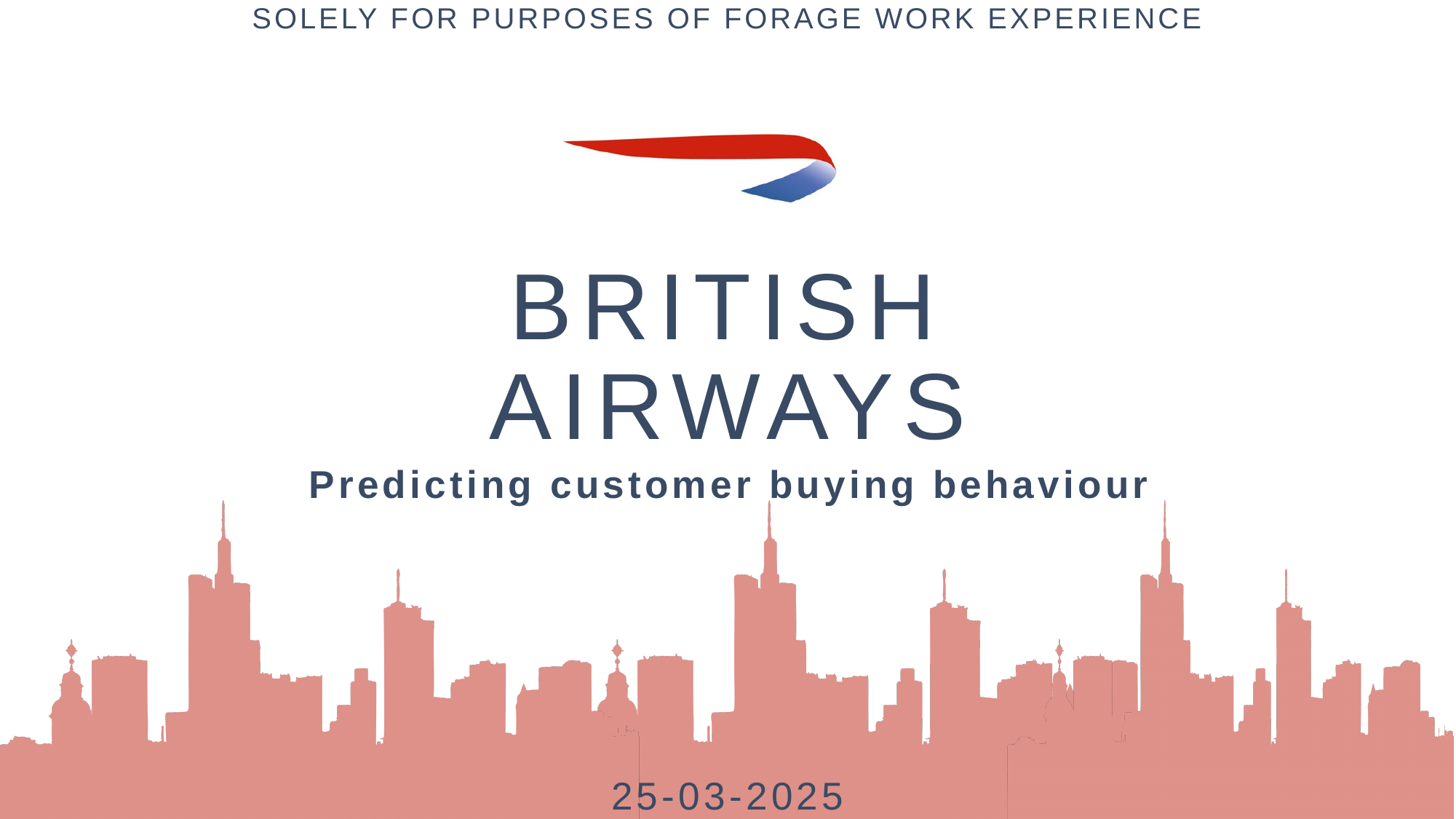

SOLELY FOR PURPOSES OF FORAGE WORK EXPERIENCE

BRITISH AIRWAYS
Predicting customer buying behaviour

25-03-2025